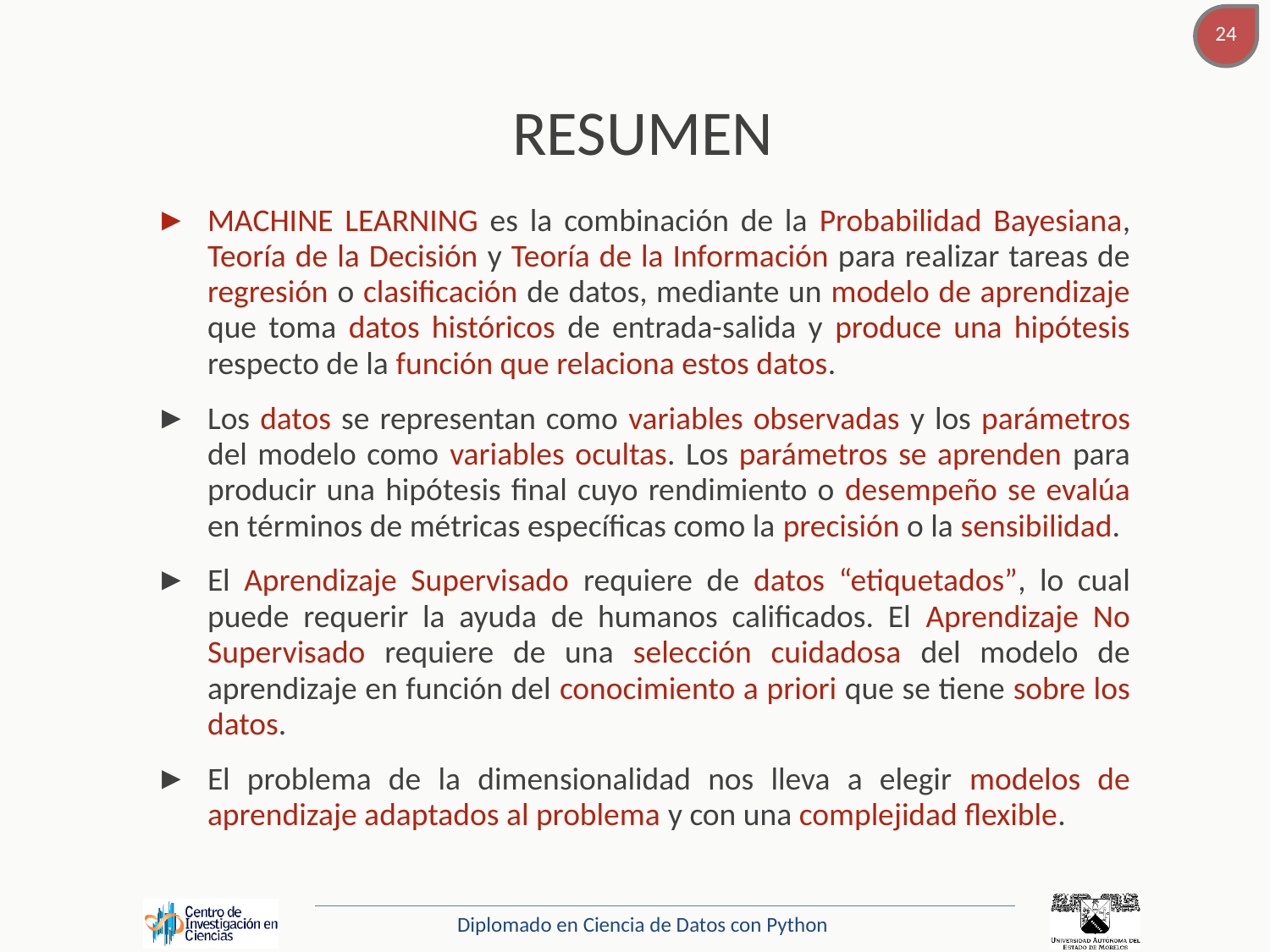

# RESUMEN
MACHINE LEARNING es la combinación de la Probabilidad Bayesiana, Teoría de la Decisión y Teoría de la Información para realizar tareas de regresión o clasificación de datos, mediante un modelo de aprendizaje que toma datos históricos de entrada-salida y produce una hipótesis respecto de la función que relaciona estos datos.
Los datos se representan como variables observadas y los parámetros del modelo como variables ocultas. Los parámetros se aprenden para producir una hipótesis final cuyo rendimiento o desempeño se evalúa en términos de métricas específicas como la precisión o la sensibilidad.
El Aprendizaje Supervisado requiere de datos “etiquetados”, lo cual puede requerir la ayuda de humanos calificados. El Aprendizaje No Supervisado requiere de una selección cuidadosa del modelo de aprendizaje en función del conocimiento a priori que se tiene sobre los datos.
El problema de la dimensionalidad nos lleva a elegir modelos de aprendizaje adaptados al problema y con una complejidad flexible.

Diplomado en Ciencia de Datos con Python